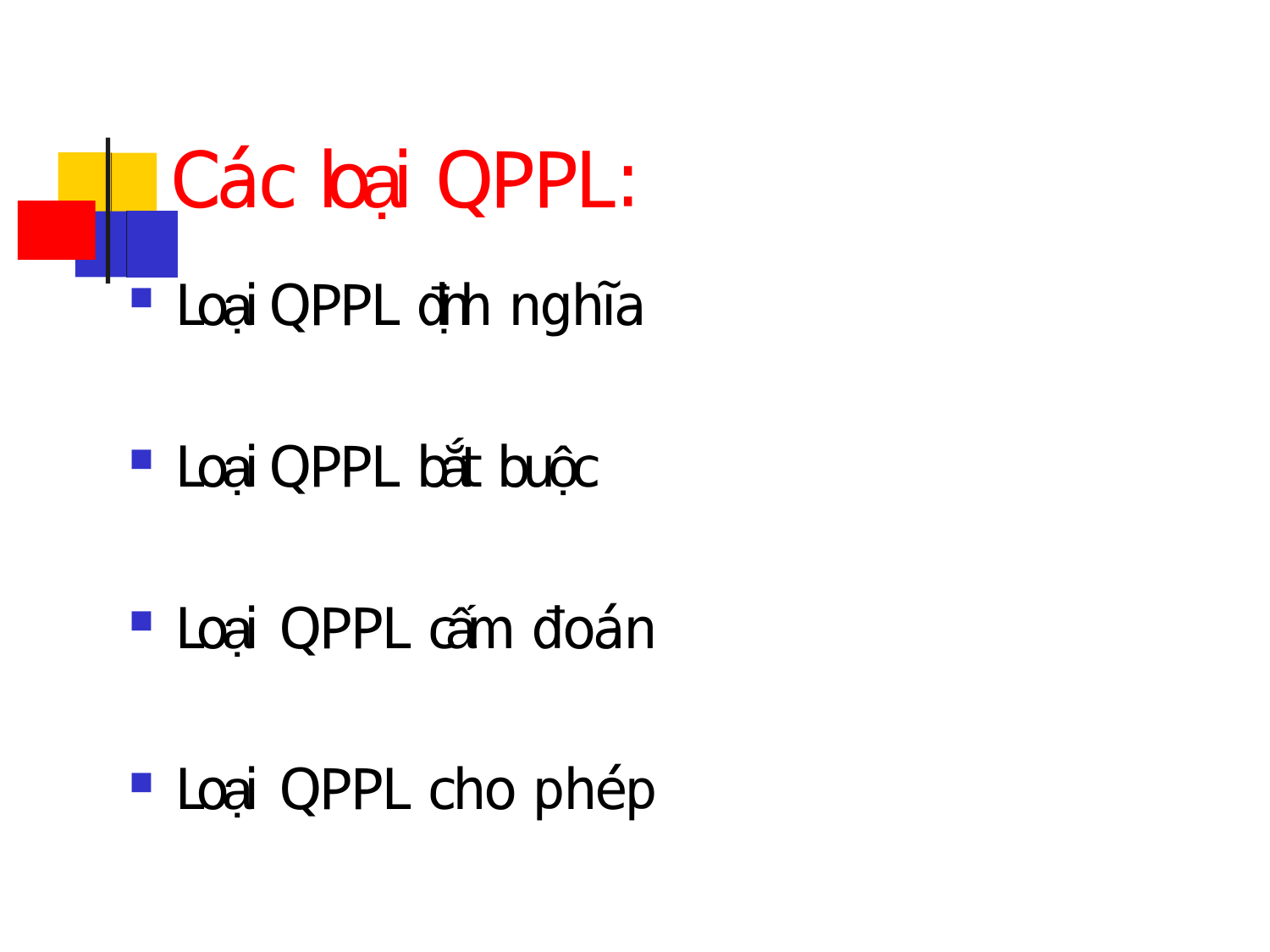

# Các loại QPPL:
Loại QPPL định nghĩa

Loại QPPL bắt buộc

Loại  QPPL cấm đoán

Loại  QPPL cho phép